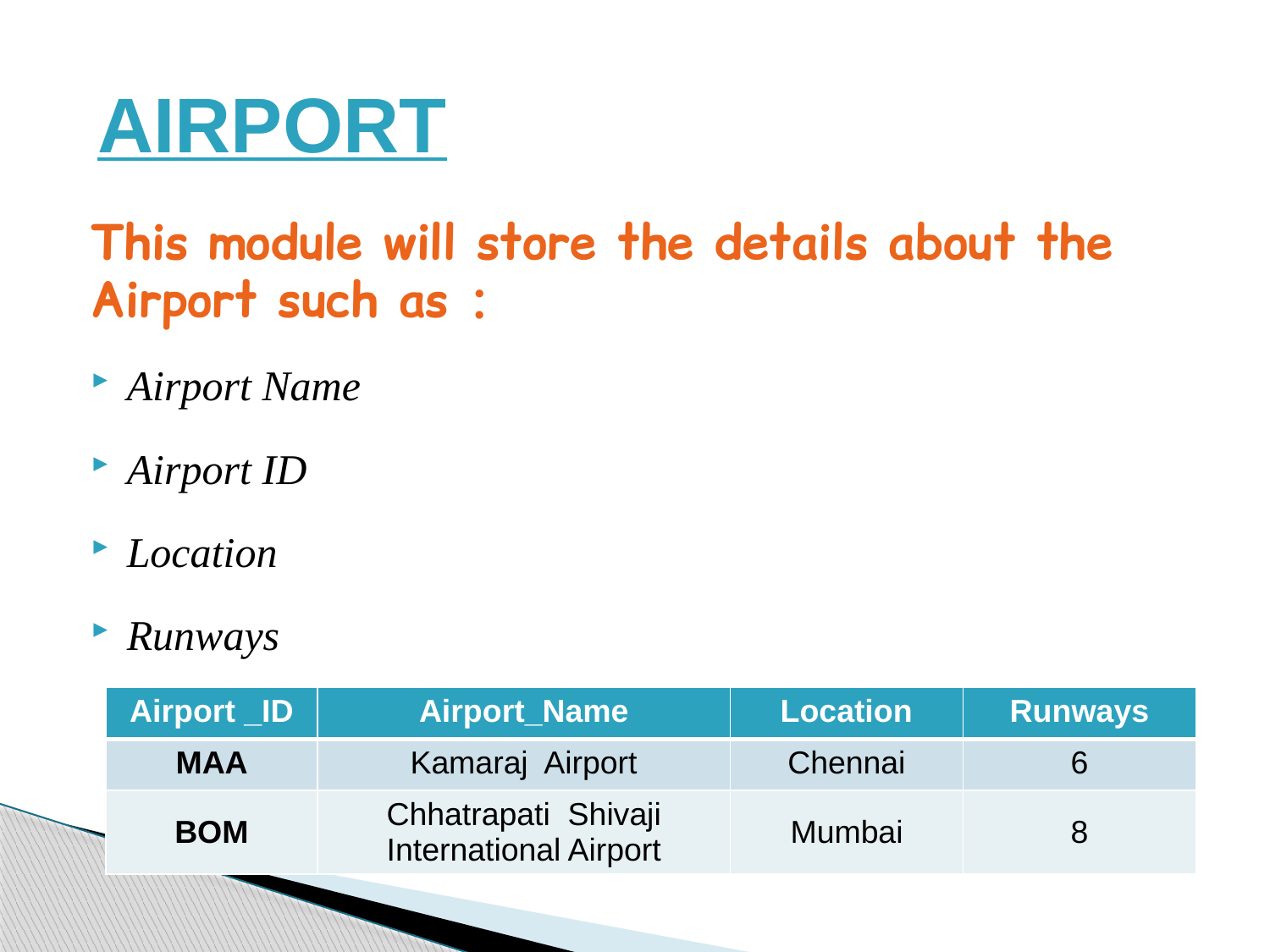

# AIRPORT
This module will store the details about the Airport such as :
Airport Name
Airport ID
Location
Runways

| Airport \_ID | Airport\_Name | Location | Runways |
| --- | --- | --- | --- |
| MAA | Kamaraj Airport | Chennai | 6 |
| BOM | Chhatrapati Shivaji International Airport | Mumbai | 8 |